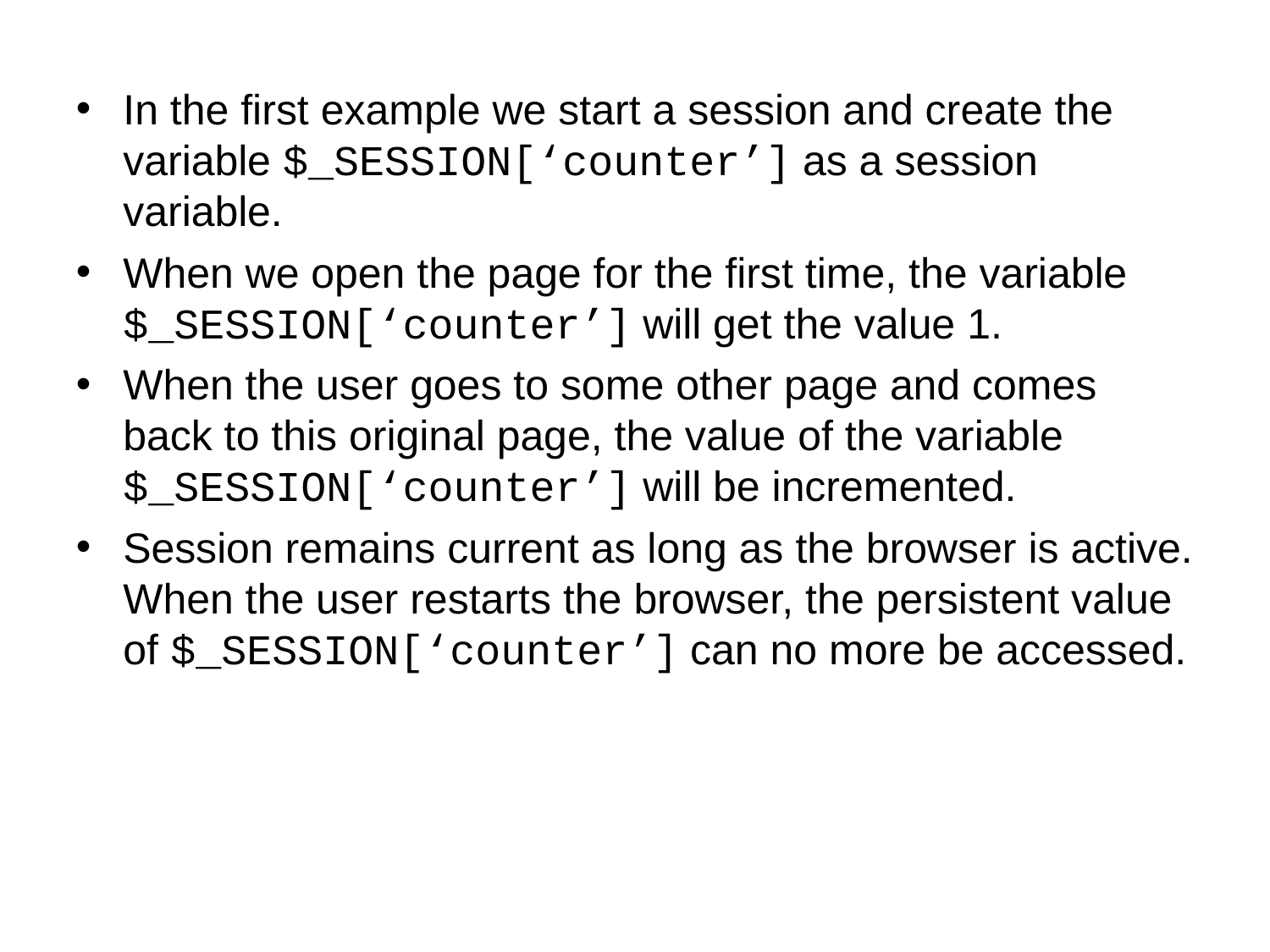

# In the first example we start a session and create the variable $_SESSION[‘counter’] as a session variable.
When we open the page for the first time, the variable $_SESSION[‘counter’] will get the value 1.
When the user goes to some other page and comes back to this original page, the value of the variable $_SESSION[‘counter’] will be incremented.
Session remains current as long as the browser is active. When the user restarts the browser, the persistent value of $_SESSION[‘counter’] can no more be accessed.
Using Session Control in PHP
23